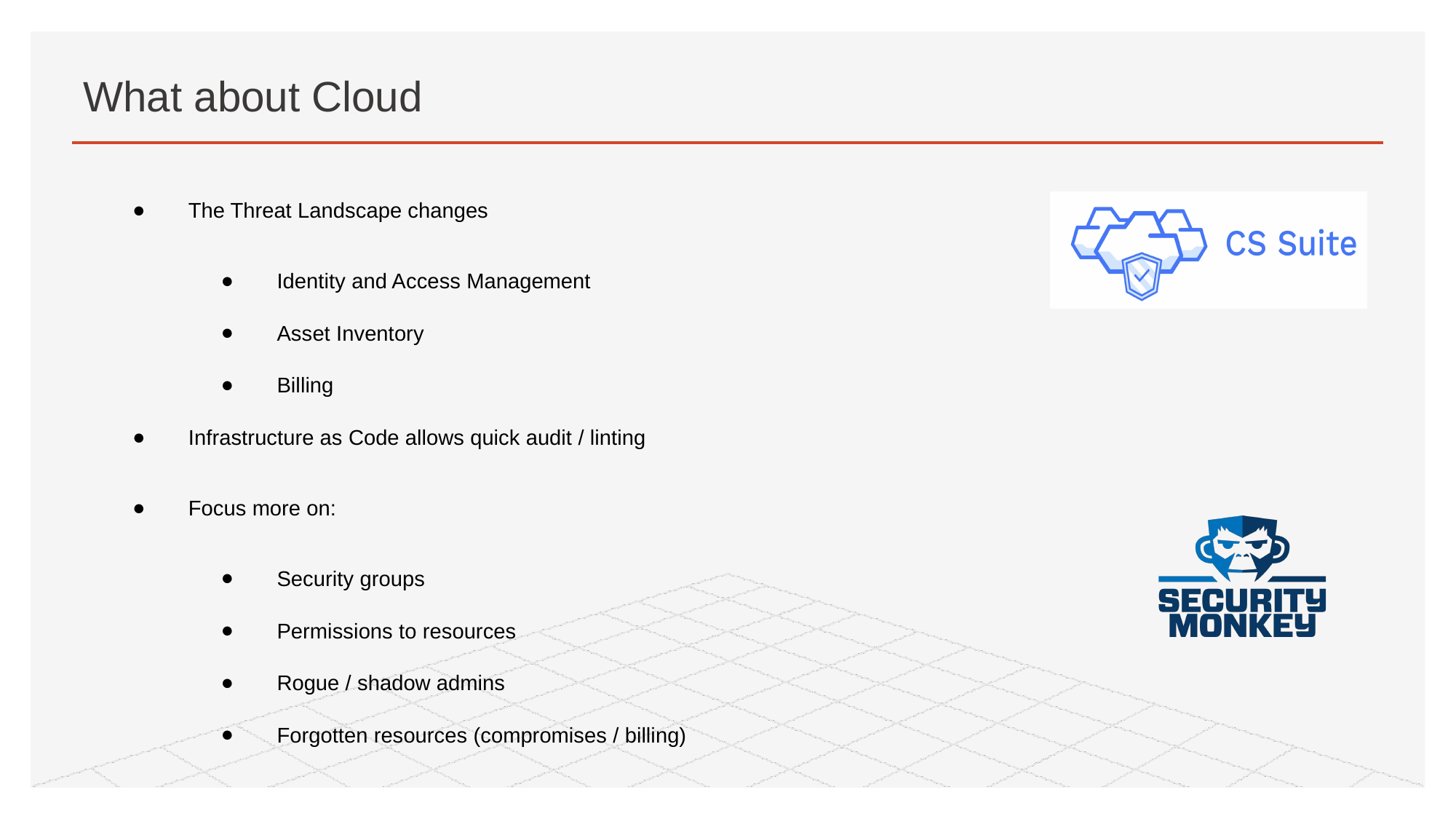

# What about Cloud
The Threat Landscape changes
Identity and Access Management
Asset Inventory
Billing
Infrastructure as Code allows quick audit / linting
Focus more on:
Security groups
Permissions to resources
Rogue / shadow admins
Forgotten resources (compromises / billing)